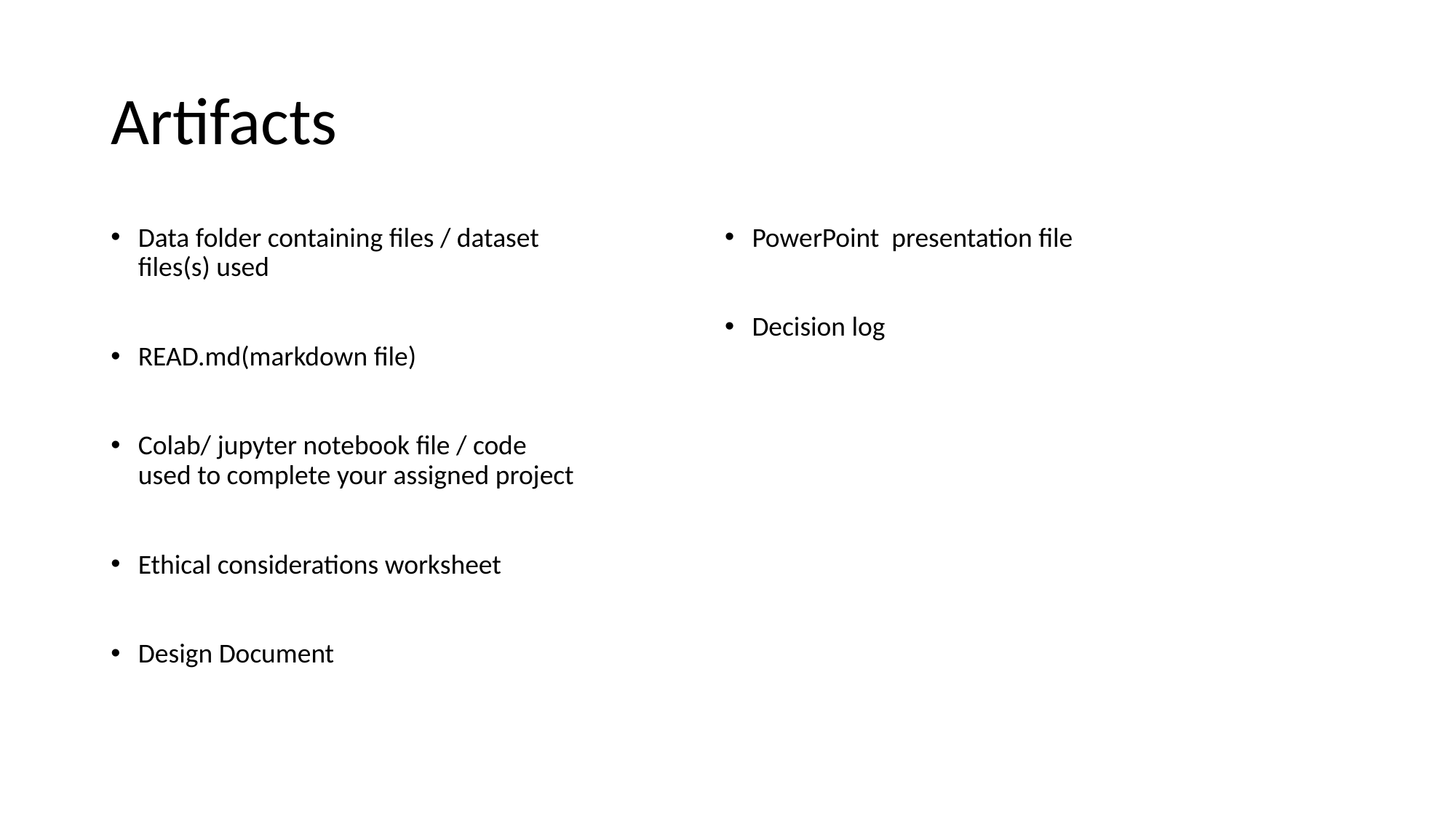

# Artifacts
Data folder containing files / dataset files(s) used

READ.md(markdown file)

Colab/ jupyter notebook file / code used to complete your assigned project

Ethical considerations worksheet

Design Document

PowerPoint  presentation file

Decision log